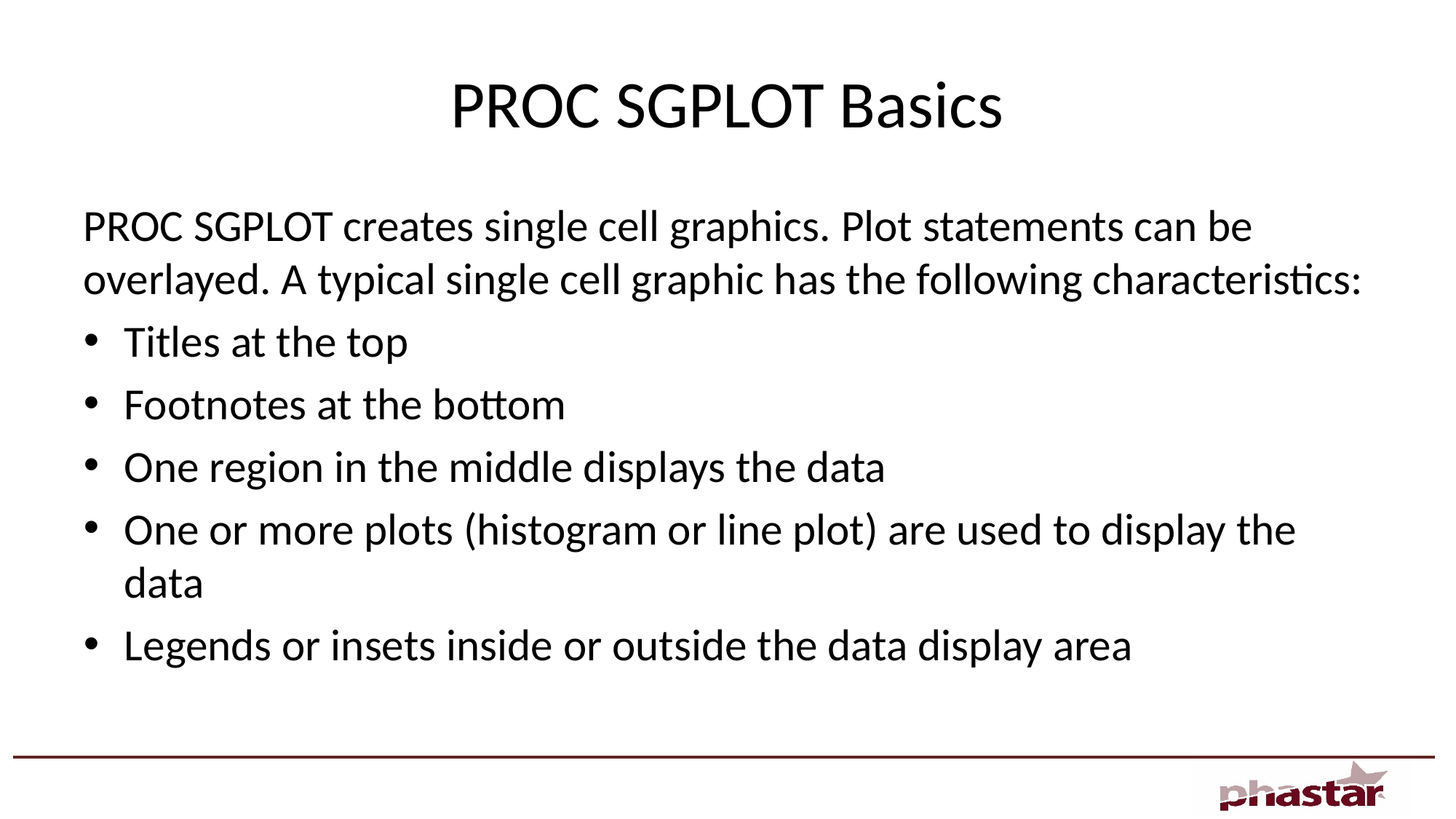

# PROC SGPLOT Basics
PROC SGPLOT creates single cell graphics. Plot statements can be overlayed. A typical single cell graphic has the following characteristics:
Titles at the top
Footnotes at the bottom
One region in the middle displays the data
One or more plots (histogram or line plot) are used to display the data
Legends or insets inside or outside the data display area